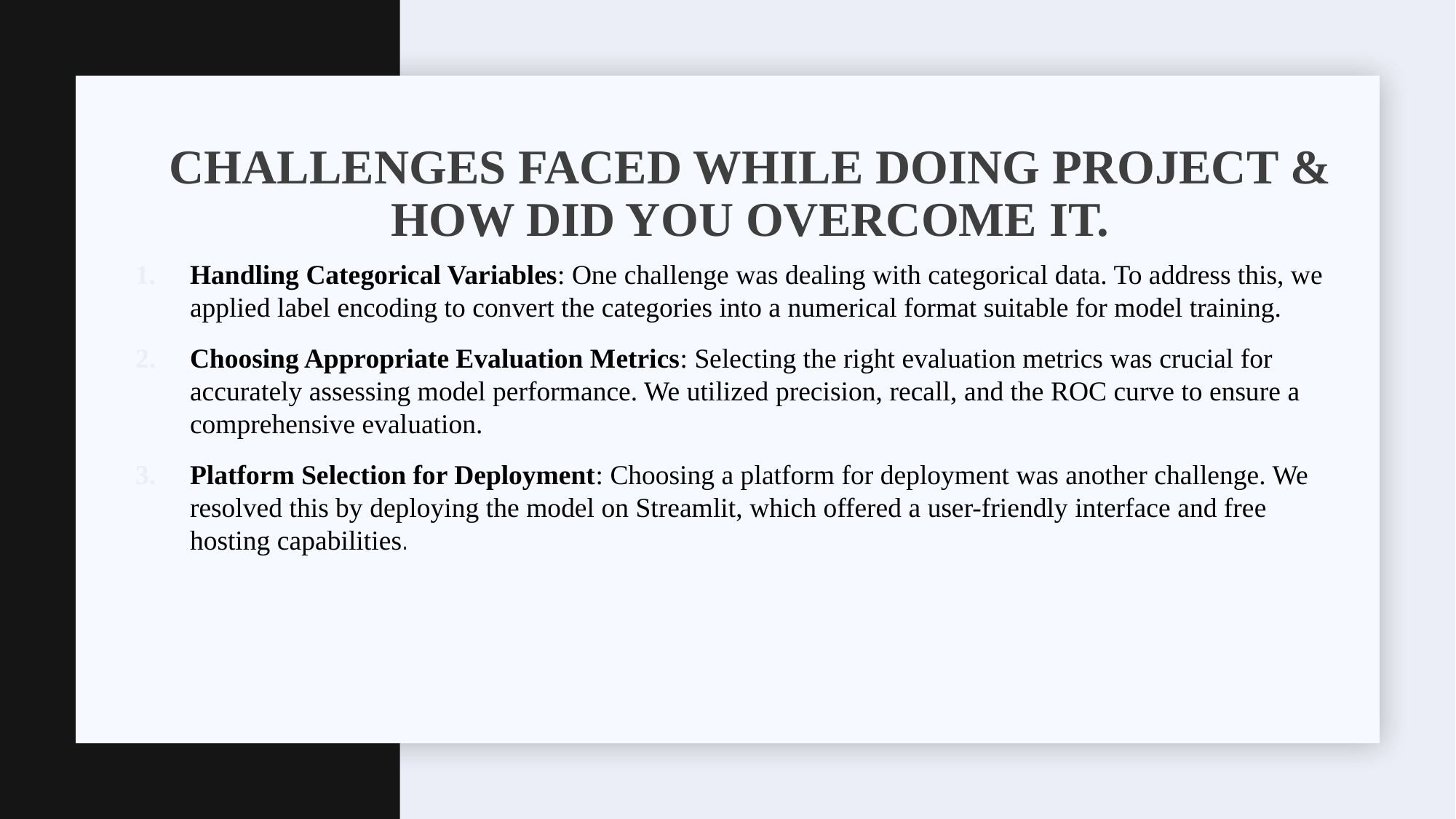

# CHALLENGES FACED WHILE DOING PROJECT & HOW DID YOU OVERCOME IT.
Handling Categorical Variables: One challenge was dealing with categorical data. To address this, we applied label encoding to convert the categories into a numerical format suitable for model training.
Choosing Appropriate Evaluation Metrics: Selecting the right evaluation metrics was crucial for accurately assessing model performance. We utilized precision, recall, and the ROC curve to ensure a comprehensive evaluation.
Platform Selection for Deployment: Choosing a platform for deployment was another challenge. We resolved this by deploying the model on Streamlit, which offered a user-friendly interface and free hosting capabilities.